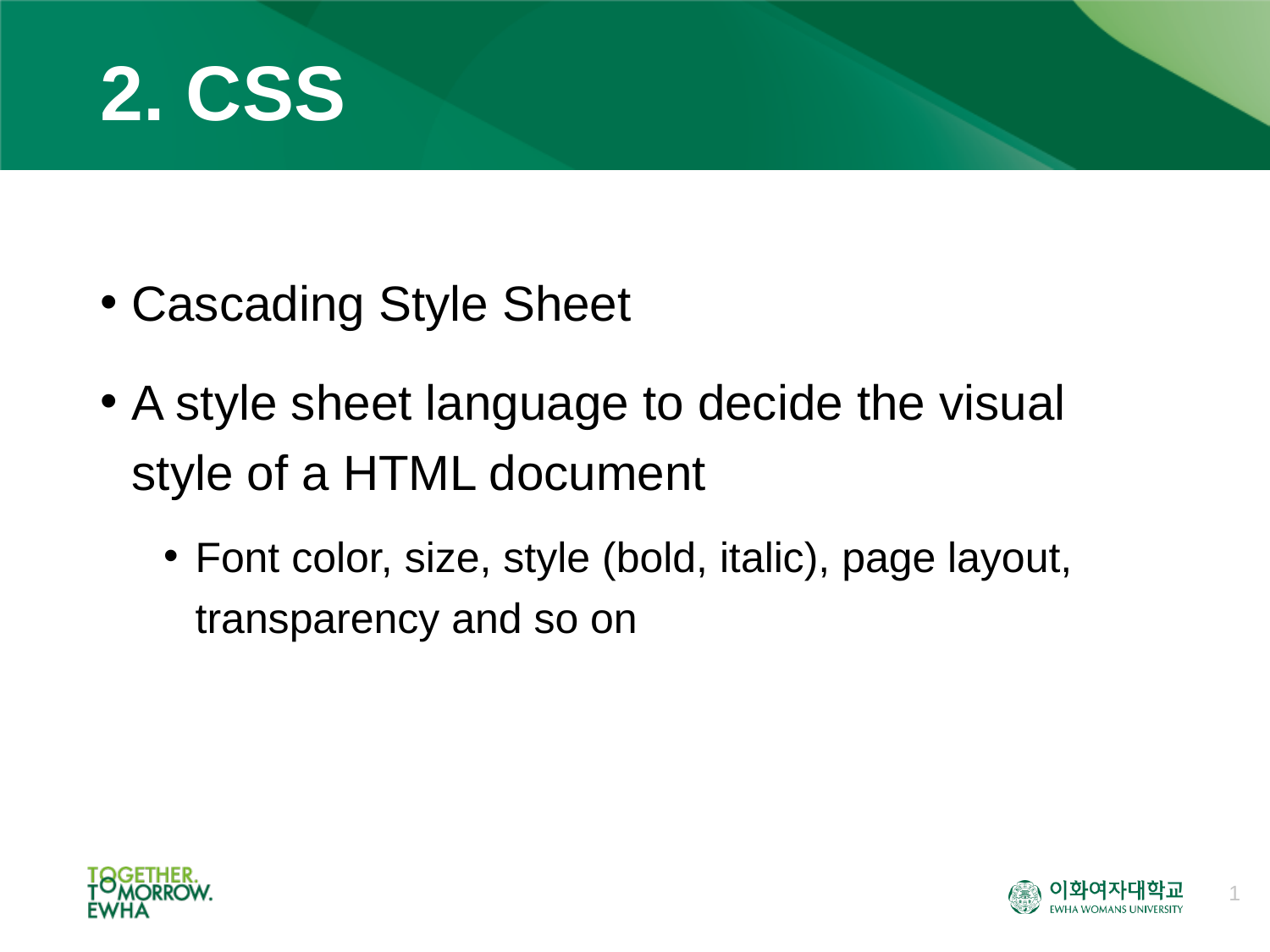

# 2. CSS
Cascading Style Sheet
A style sheet language to decide the visual style of a HTML document
Font color, size, style (bold, italic), page layout, transparency and so on

1